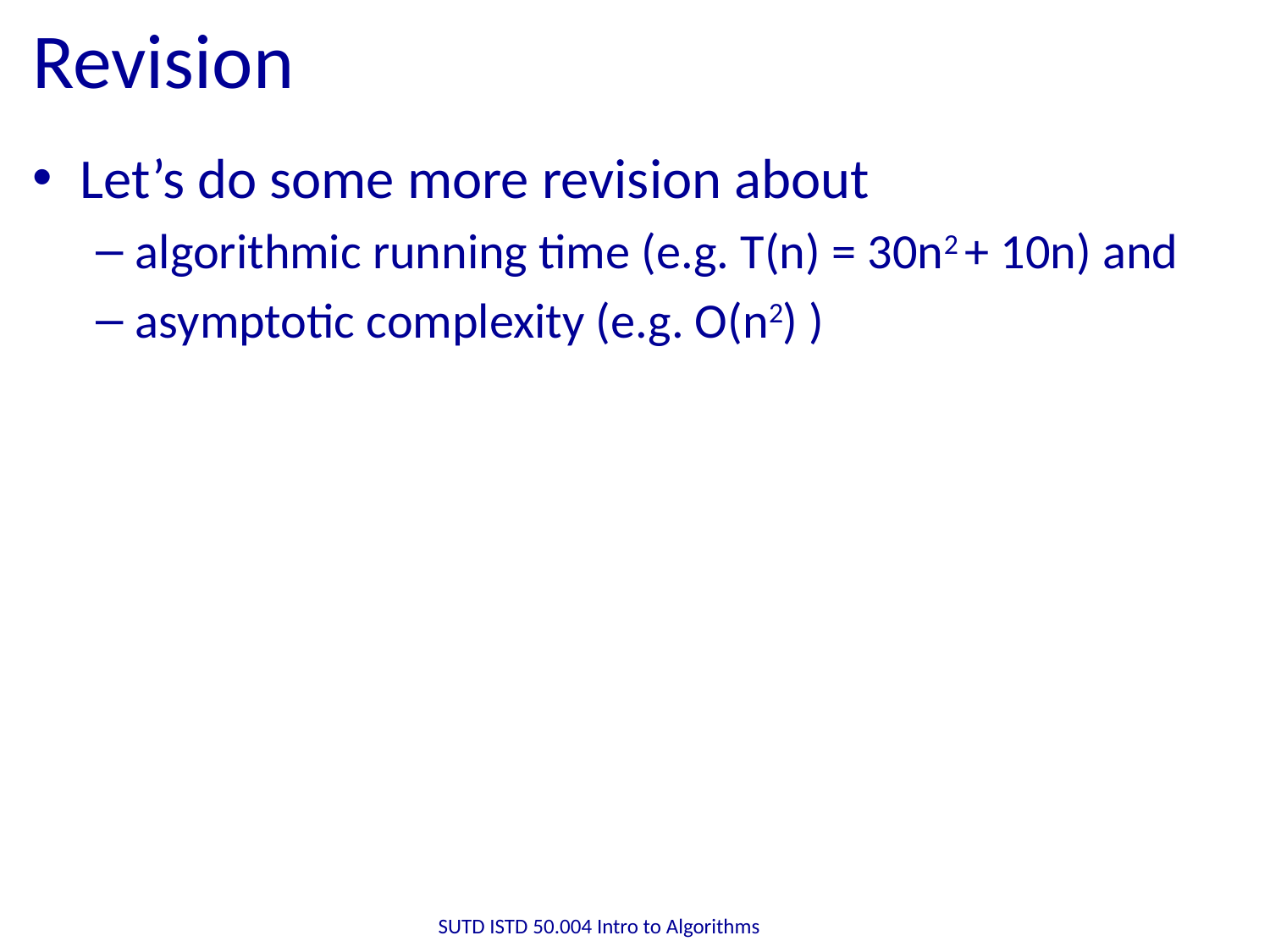

# Revision
Let’s do some more revision about
algorithmic running time (e.g. T(n) = 30n2 + 10n) and
asymptotic complexity (e.g. O(n2) )

SUTD ISTD 50.004 Intro to Algorithms